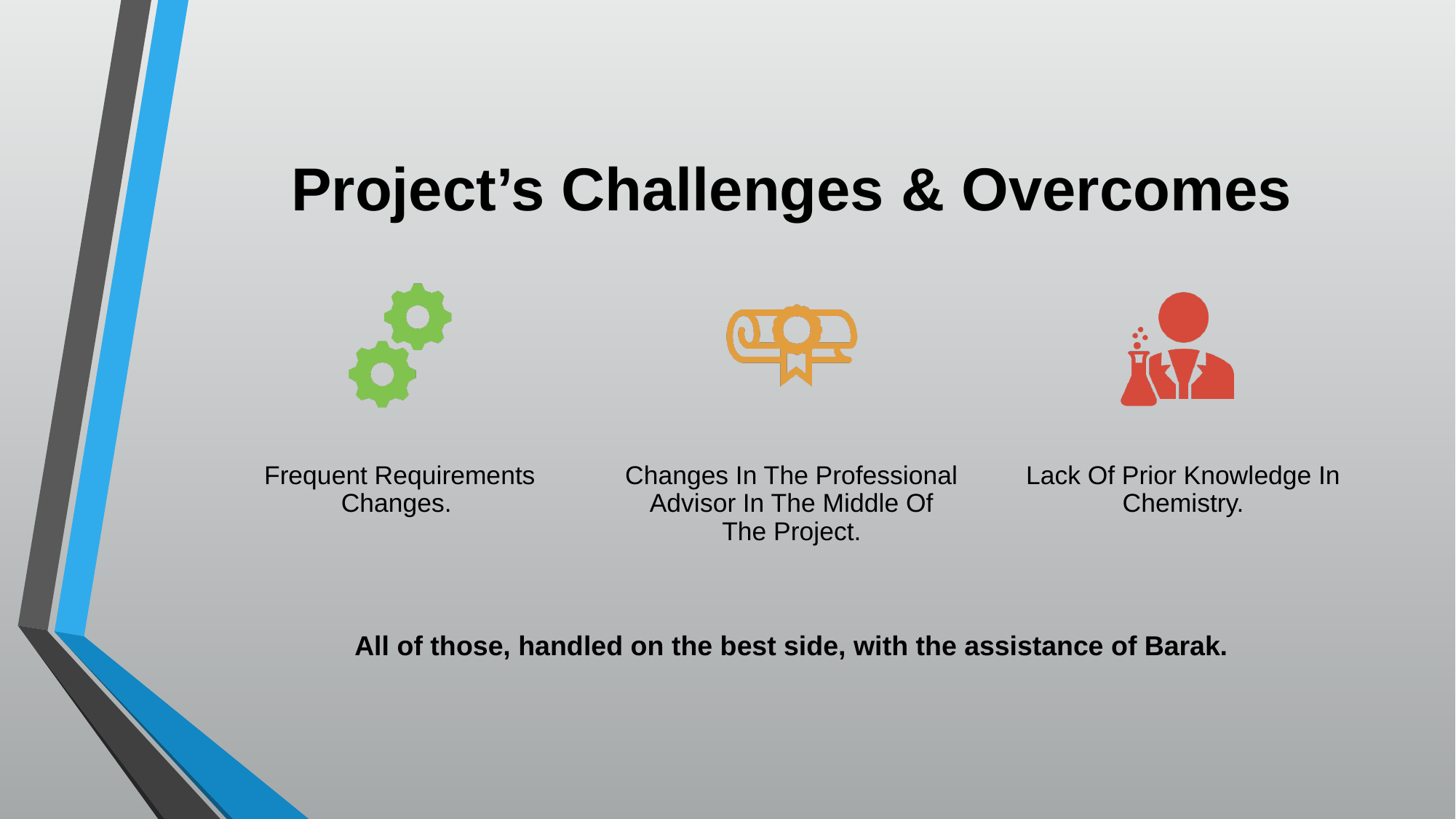

# Project’s Challenges & Overcomes
Frequent Requirements Changes.
Changes In The Professional Advisor In The Middle Of The Project.
Lack Of Prior Knowledge In Chemistry.
All of those, handled on the best side, with the assistance of Barak.